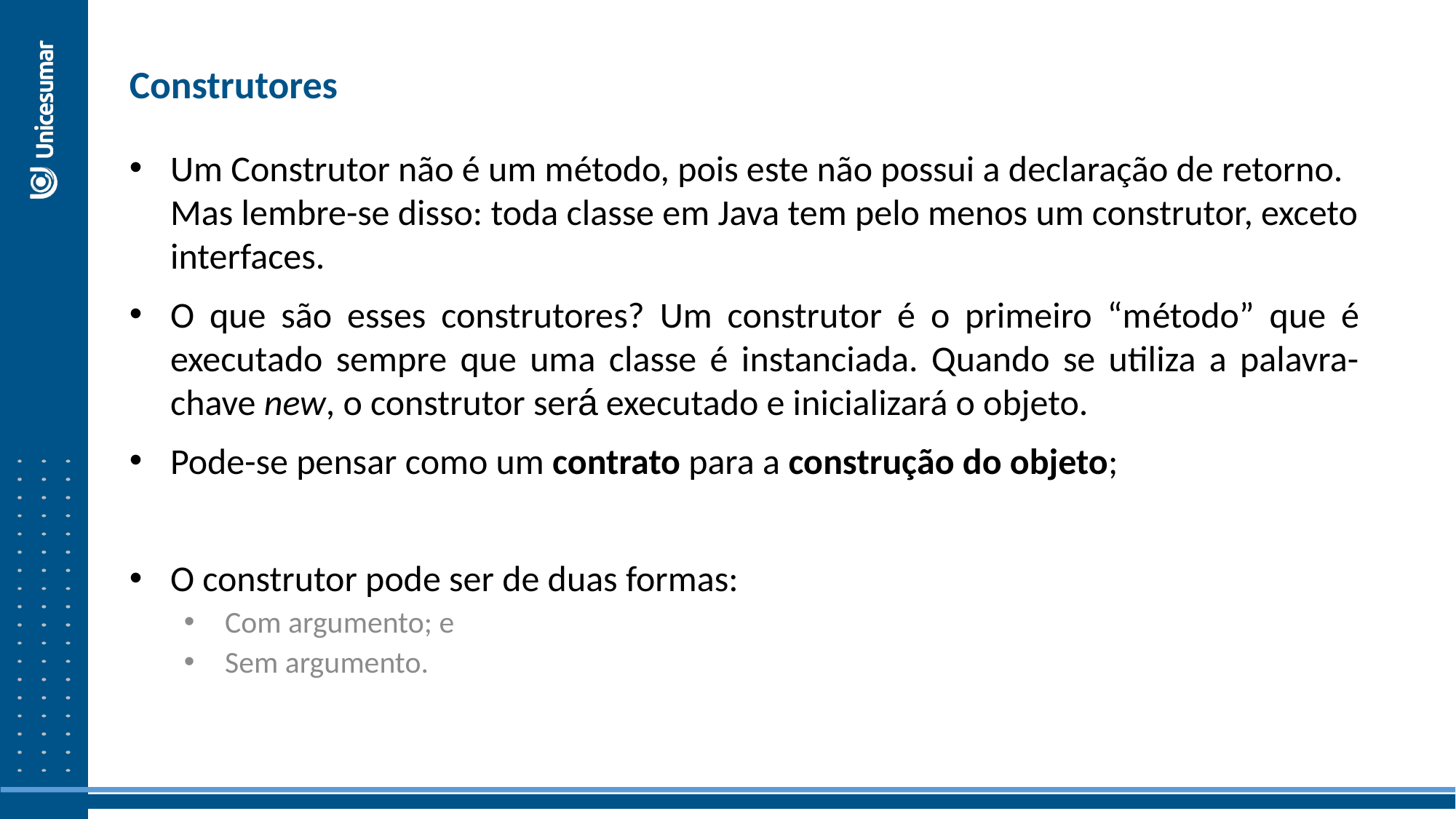

Construtores
Um Construtor não é um método, pois este não possui a declaração de retorno. Mas lembre-se disso: toda classe em Java tem pelo menos um construtor, exceto interfaces.
O que são esses construtores? Um construtor é o primeiro “método” que é executado sempre que uma classe é instanciada. Quando se utiliza a palavra- chave new, o construtor será́ executado e inicializará o objeto.
Pode-se pensar como um contrato para a construção do objeto;

O construtor pode ser de duas formas:
Com argumento; e
Sem argumento.